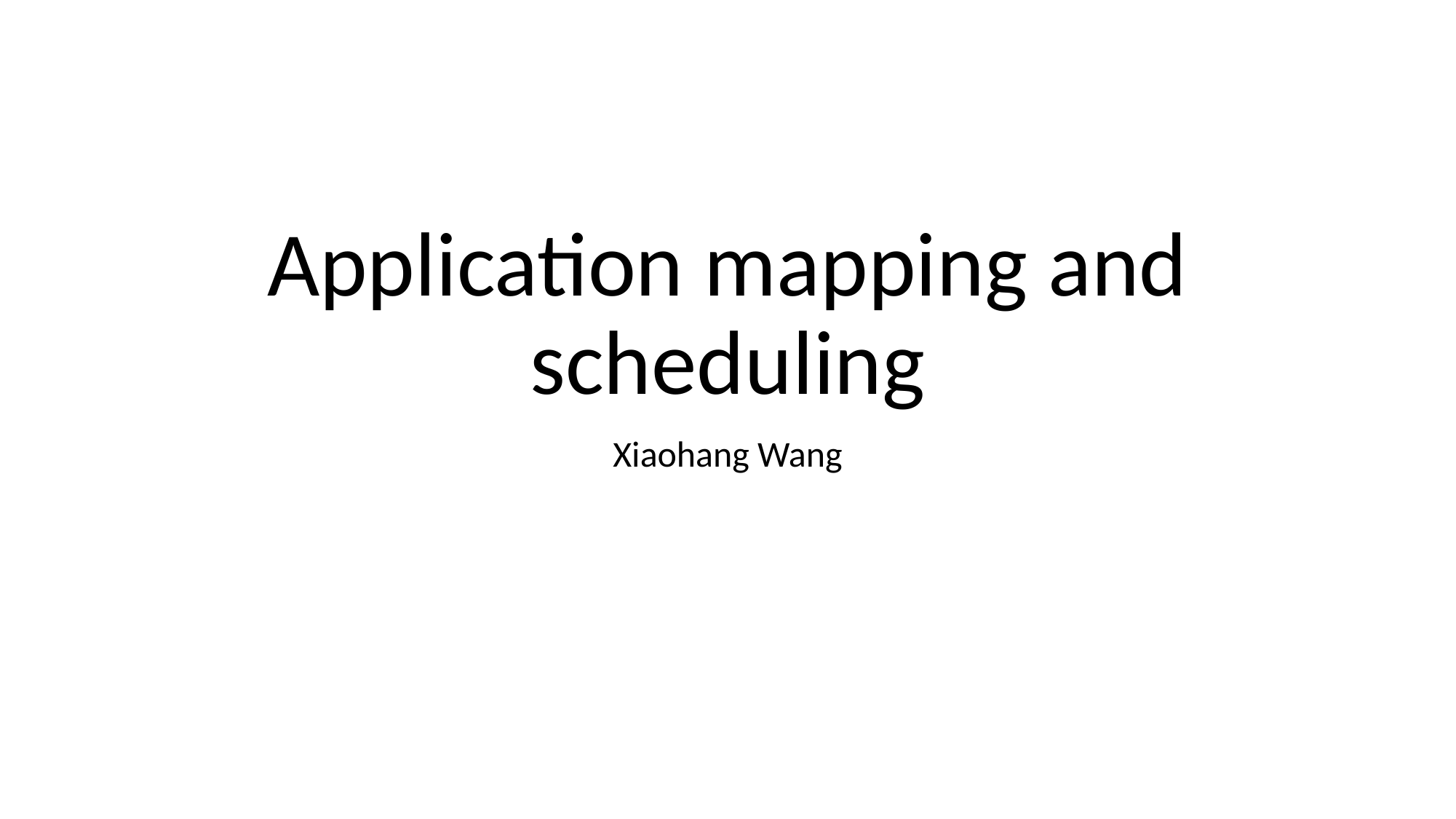

# Application mapping and scheduling
Xiaohang Wang